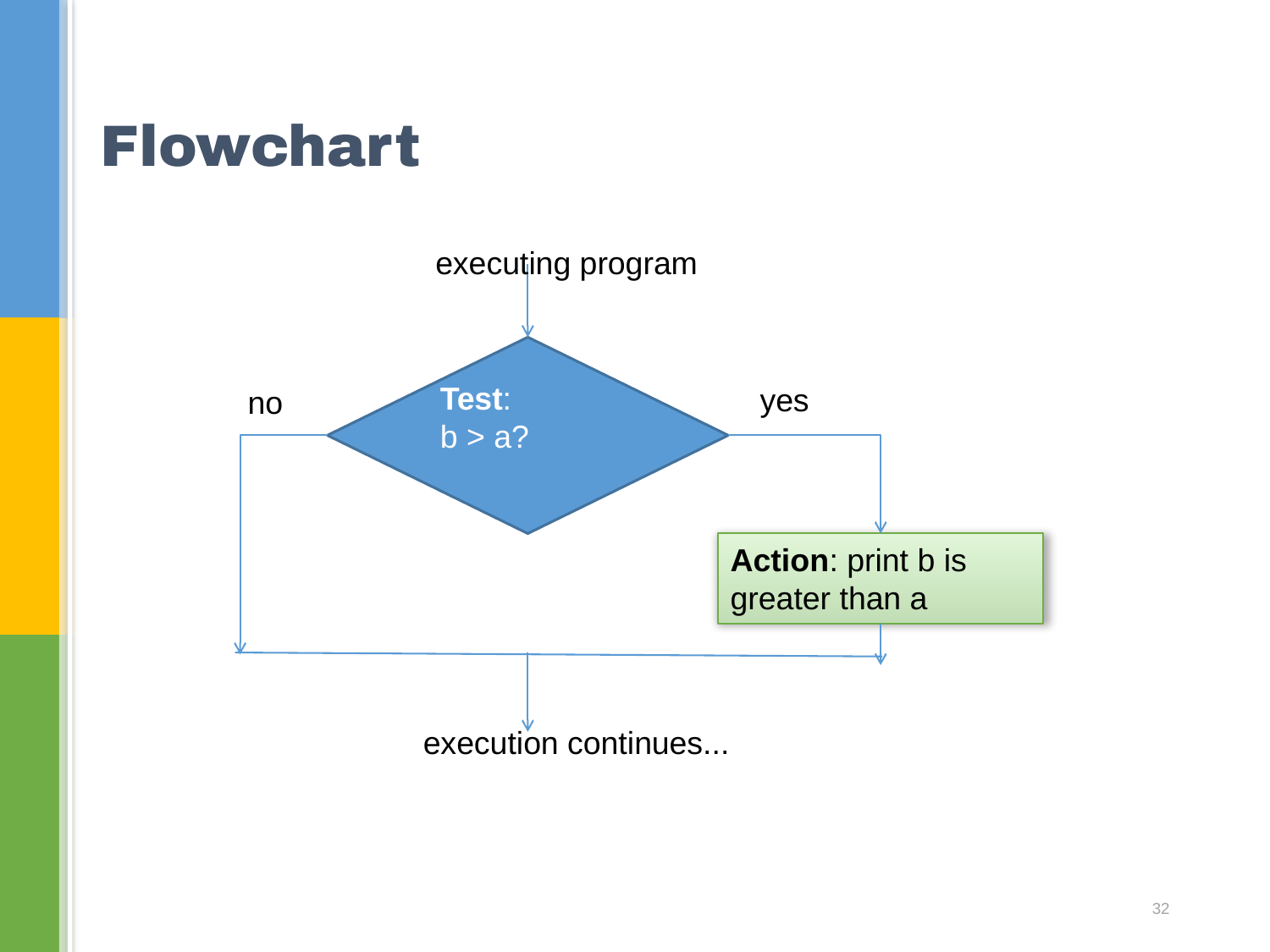

# Flowchart
executing program
Test:
b > a?

yes
no
Action: print b is
greater than a
execution continues...
32